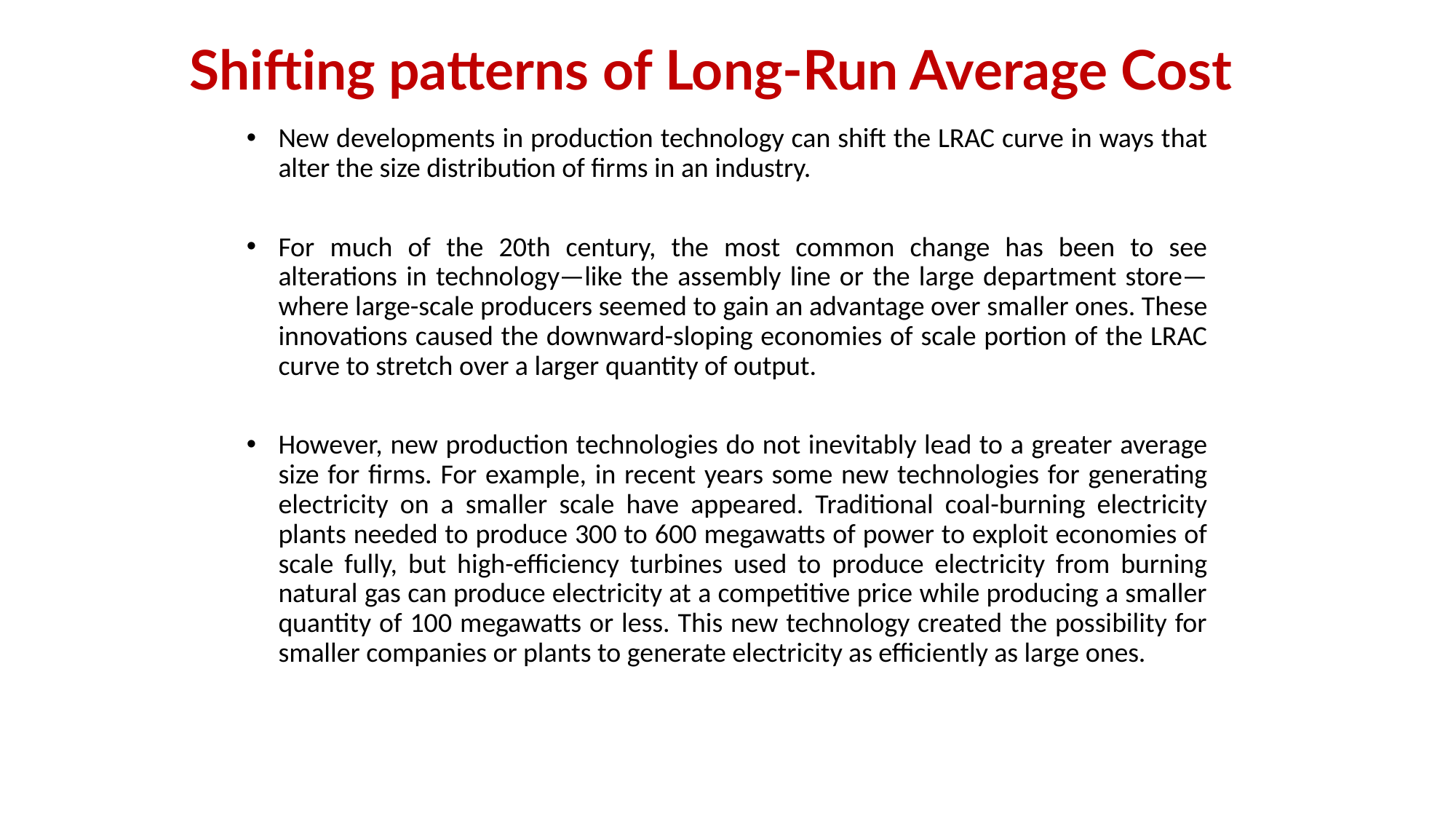

# Shifting patterns of Long-Run Average Cost
New developments in production technology can shift the LRAC curve in ways that alter the size distribution of firms in an industry.

For much of the 20th century, the most common change has been to see alterations in technology—like the assembly line or the large department store—where large-scale producers seemed to gain an advantage over smaller ones. These innovations caused the downward-sloping economies of scale portion of the LRAC curve to stretch over a larger quantity of output.

However, new production technologies do not inevitably lead to a greater average size for firms. For example, in recent years some new technologies for generating electricity on a smaller scale have appeared. Traditional coal-burning electricity plants needed to produce 300 to 600 megawatts of power to exploit economies of scale fully, but high-efficiency turbines used to produce electricity from burning natural gas can produce electricity at a competitive price while producing a smaller quantity of 100 megawatts or less. This new technology created the possibility for smaller companies or plants to generate electricity as efficiently as large ones.